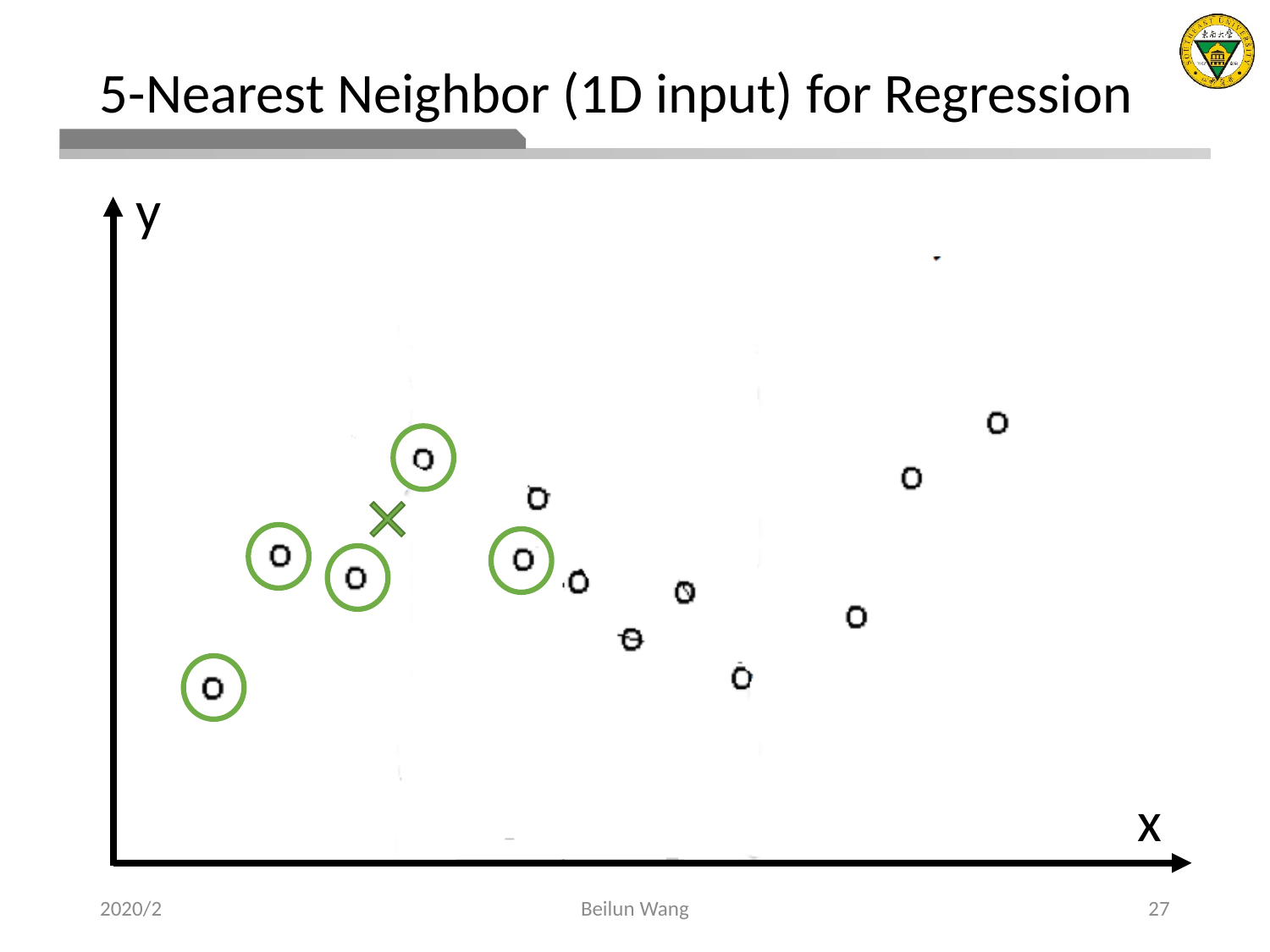

# 5-Nearest Neighbor (1D input) for Regression
y
x

2020/2
Beilun Wang
27